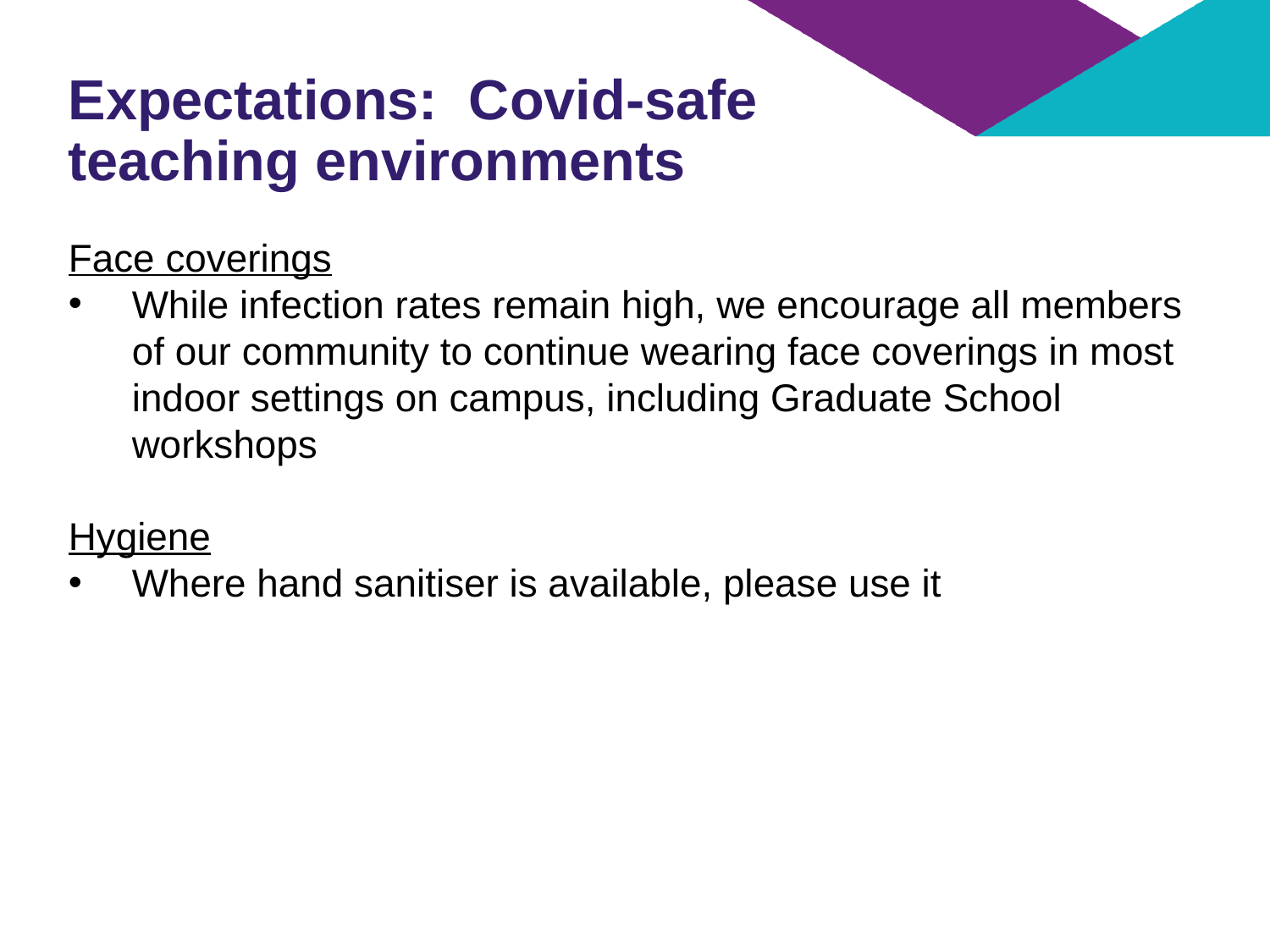

Expectations:  Covid-safe teaching environments
Face coverings
While infection rates remain high, we encourage all members of our community to continue wearing face coverings in most indoor settings on campus, including Graduate School workshops

Hygiene
Where hand sanitiser is available, please use it